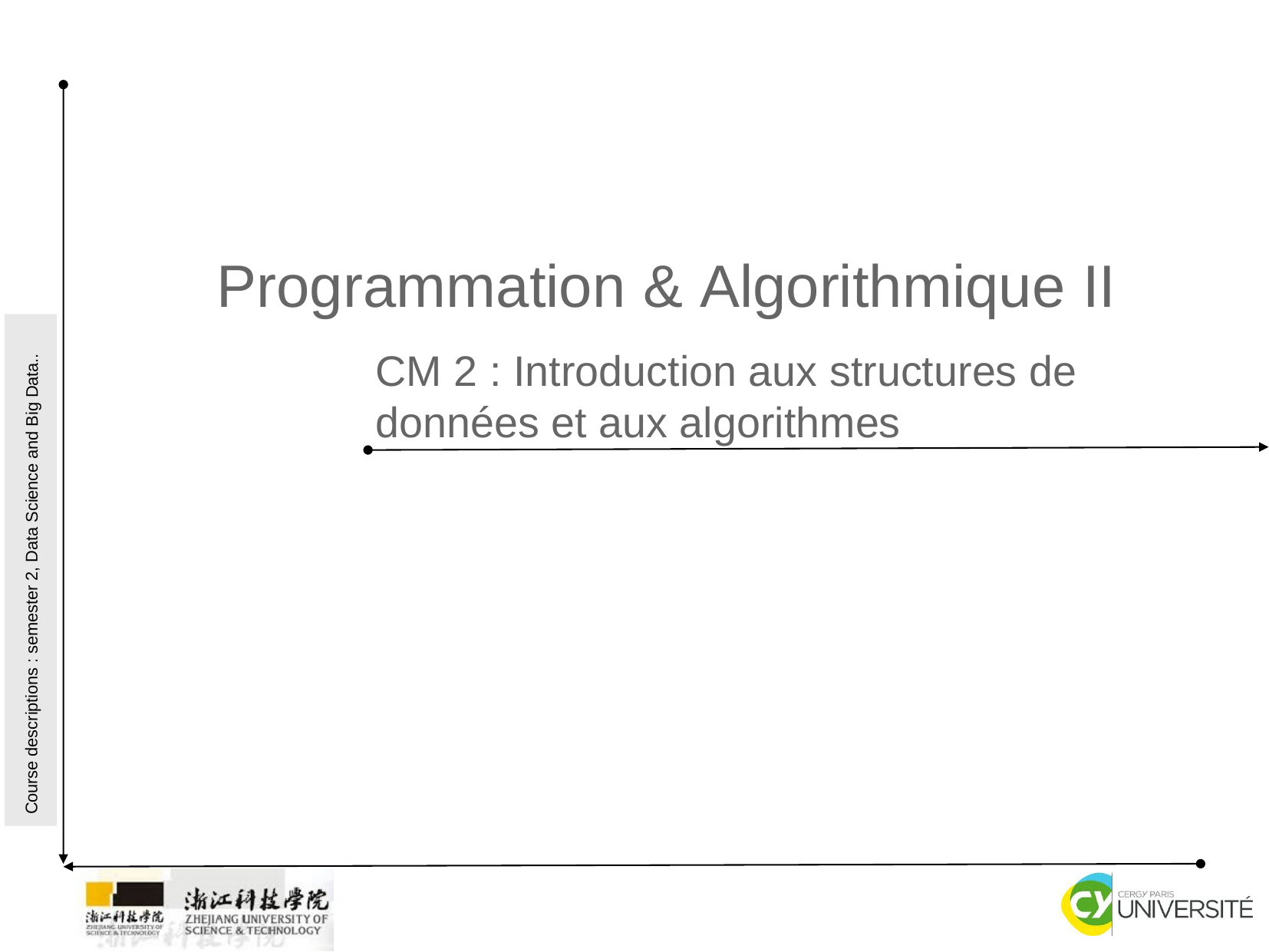

CM 2 : Introduction aux structures de données et aux algorithmes